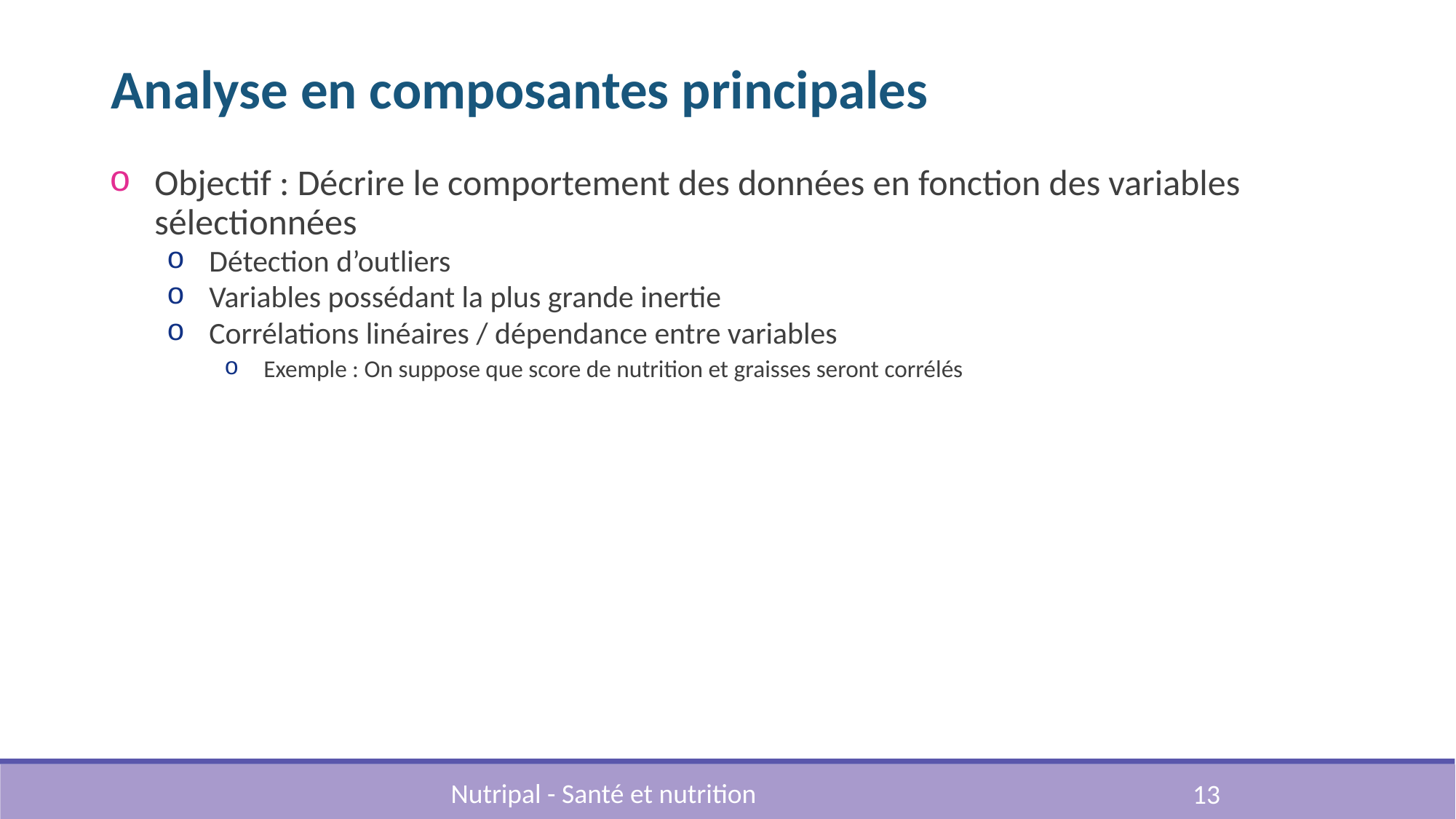

# Analyse en composantes principales
Objectif : Décrire le comportement des données en fonction des variables sélectionnées
Détection d’outliers
Variables possédant la plus grande inertie
Corrélations linéaires / dépendance entre variables
Exemple : On suppose que score de nutrition et graisses seront corrélés
Nutripal - Santé et nutrition
13